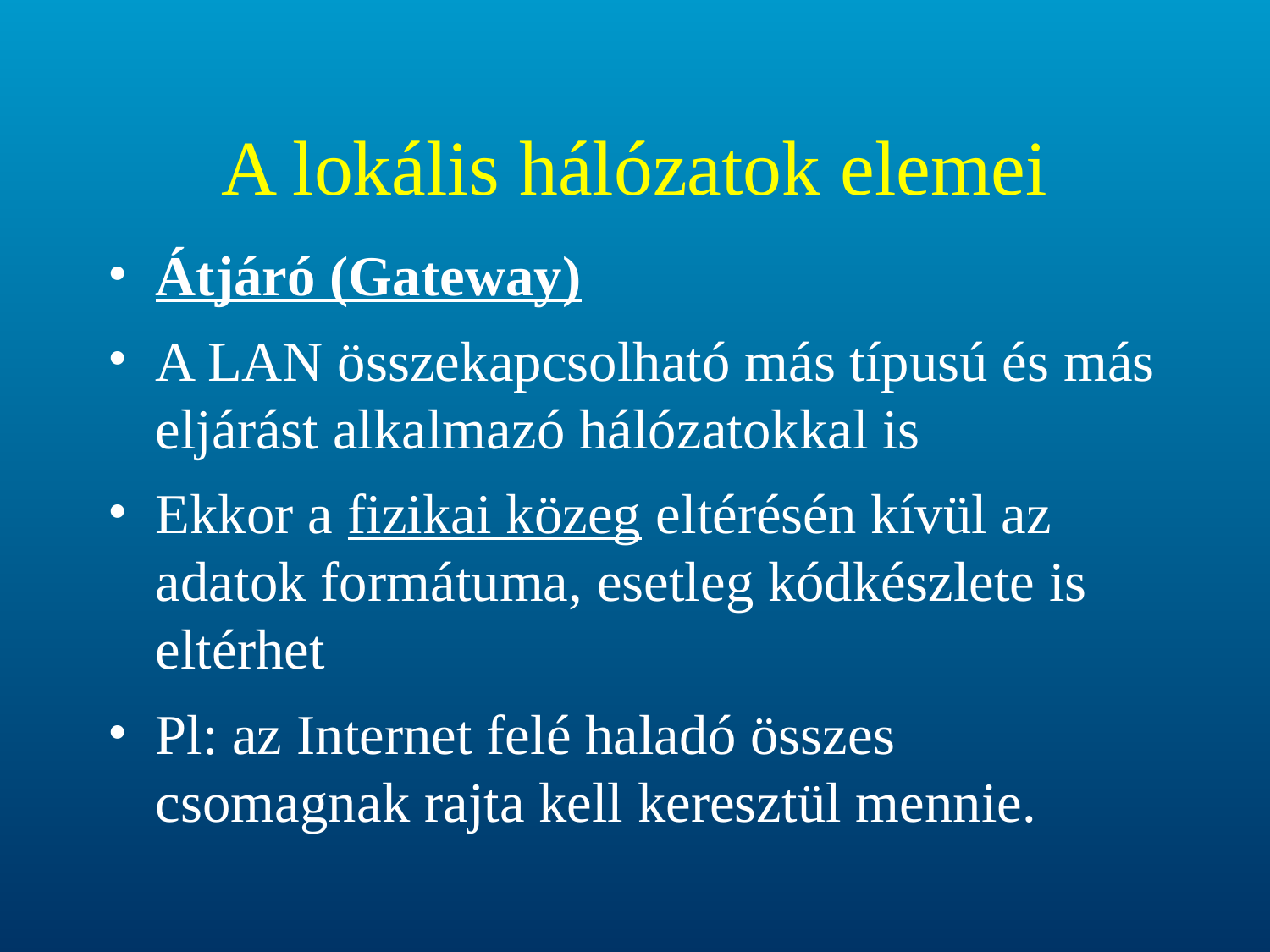

# A lokális hálózatok elemei
Átjáró (Gateway)
A LAN összekapcsolható más típusú és más eljárást alkalmazó hálózatokkal is
Ekkor a fizikai közeg eltérésén kívül az adatok formátuma, esetleg kódkészlete is eltérhet
Pl: az Internet felé haladó összes csomagnak rajta kell keresztül mennie.